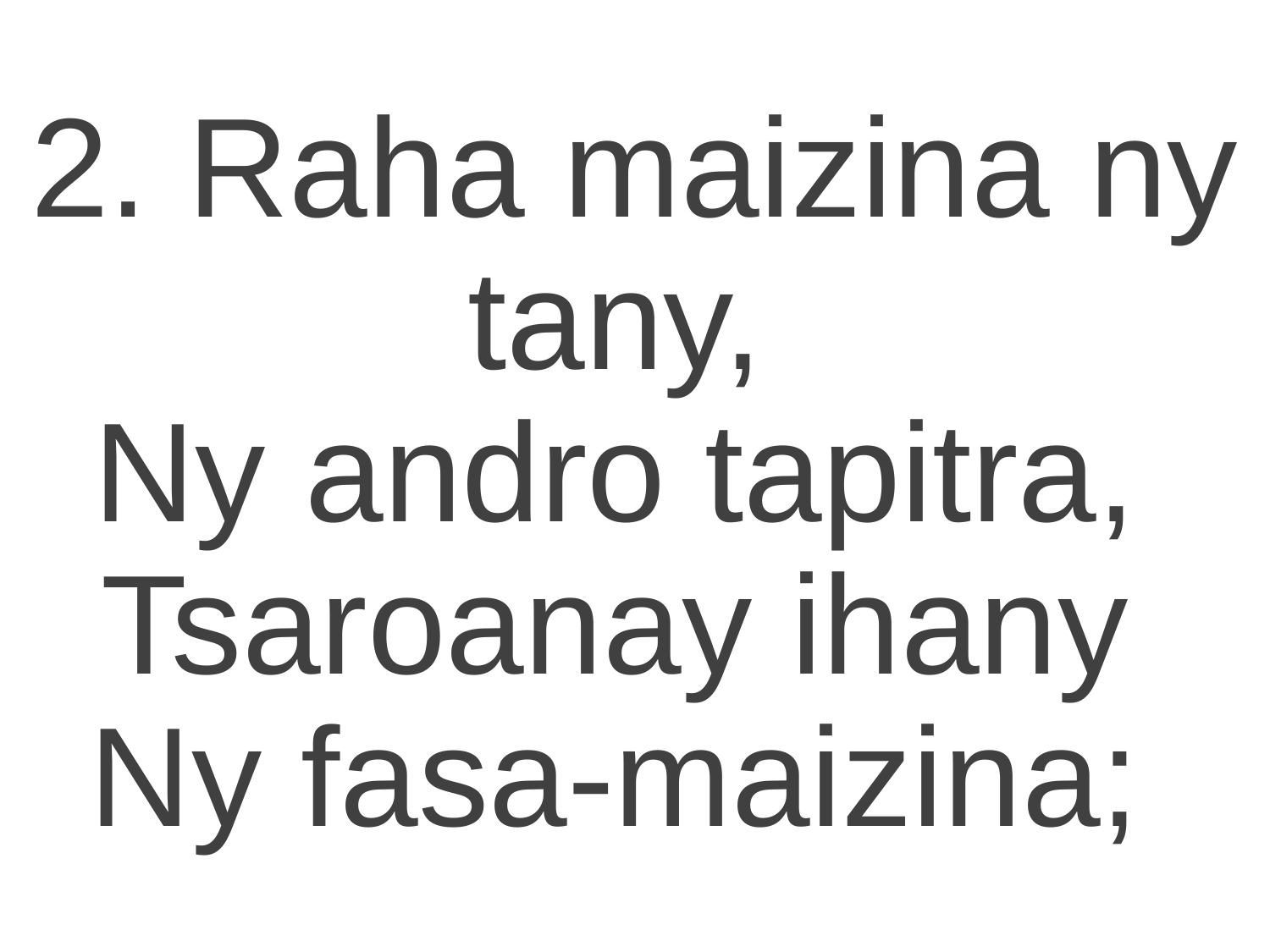

2. Raha maizina ny tany,
Ny andro tapitra,
Tsaroanay ihany
Ny fasa-maizina;